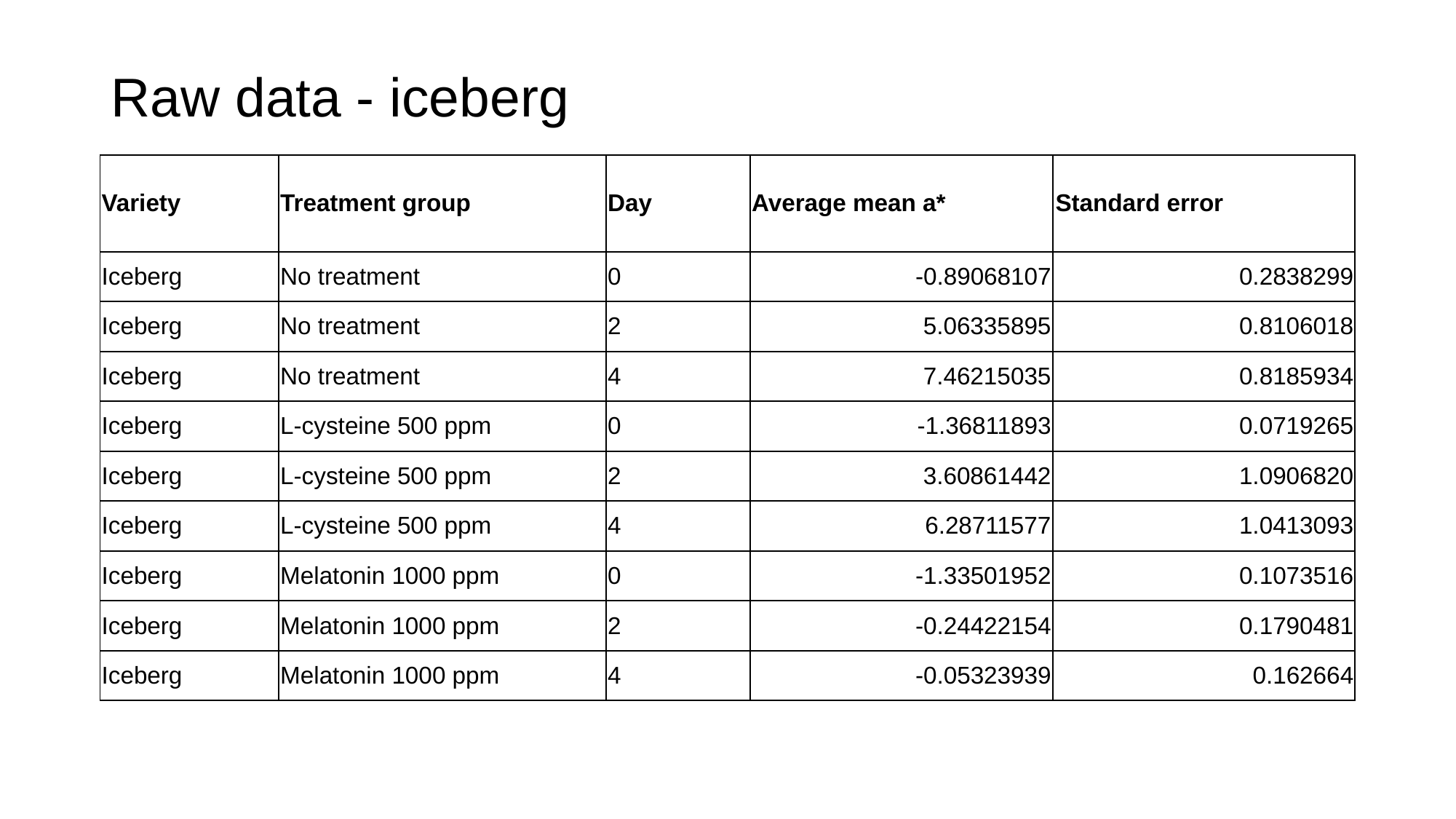

# Raw data - iceberg
| Variety | Treatment group | Day | Average mean a\* | Standard error |
| --- | --- | --- | --- | --- |
| Iceberg | No treatment | 0 | -0.89068107 | 0.2838299 |
| Iceberg | No treatment | 2 | 5.06335895 | 0.8106018 |
| Iceberg | No treatment | 4 | 7.46215035 | 0.8185934 |
| Iceberg | L-cysteine 500 ppm | 0 | -1.36811893 | 0.0719265 |
| Iceberg | L-cysteine 500 ppm | 2 | 3.60861442 | 1.0906820 |
| Iceberg | L-cysteine 500 ppm | 4 | 6.28711577 | 1.0413093 |
| Iceberg | Melatonin 1000 ppm | 0 | -1.33501952 | 0.1073516 |
| Iceberg | Melatonin 1000 ppm | 2 | -0.24422154 | 0.1790481 |
| Iceberg | Melatonin 1000 ppm | 4 | -0.05323939 | 0.162664 |